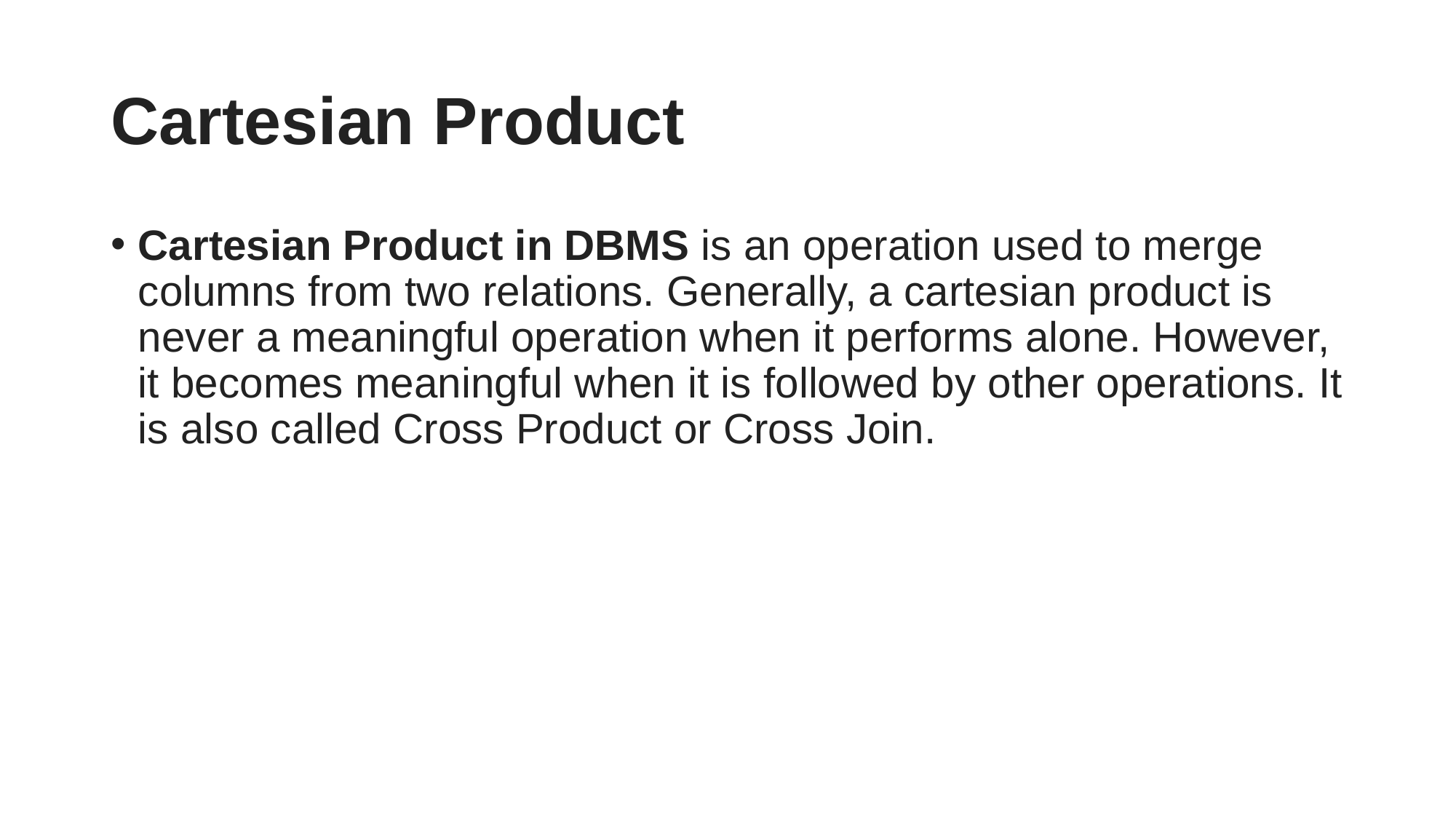

# Cartesian Product
Cartesian Product in DBMS is an operation used to merge columns from two relations. Generally, a cartesian product is never a meaningful operation when it performs alone. However, it becomes meaningful when it is followed by other operations. It is also called Cross Product or Cross Join.